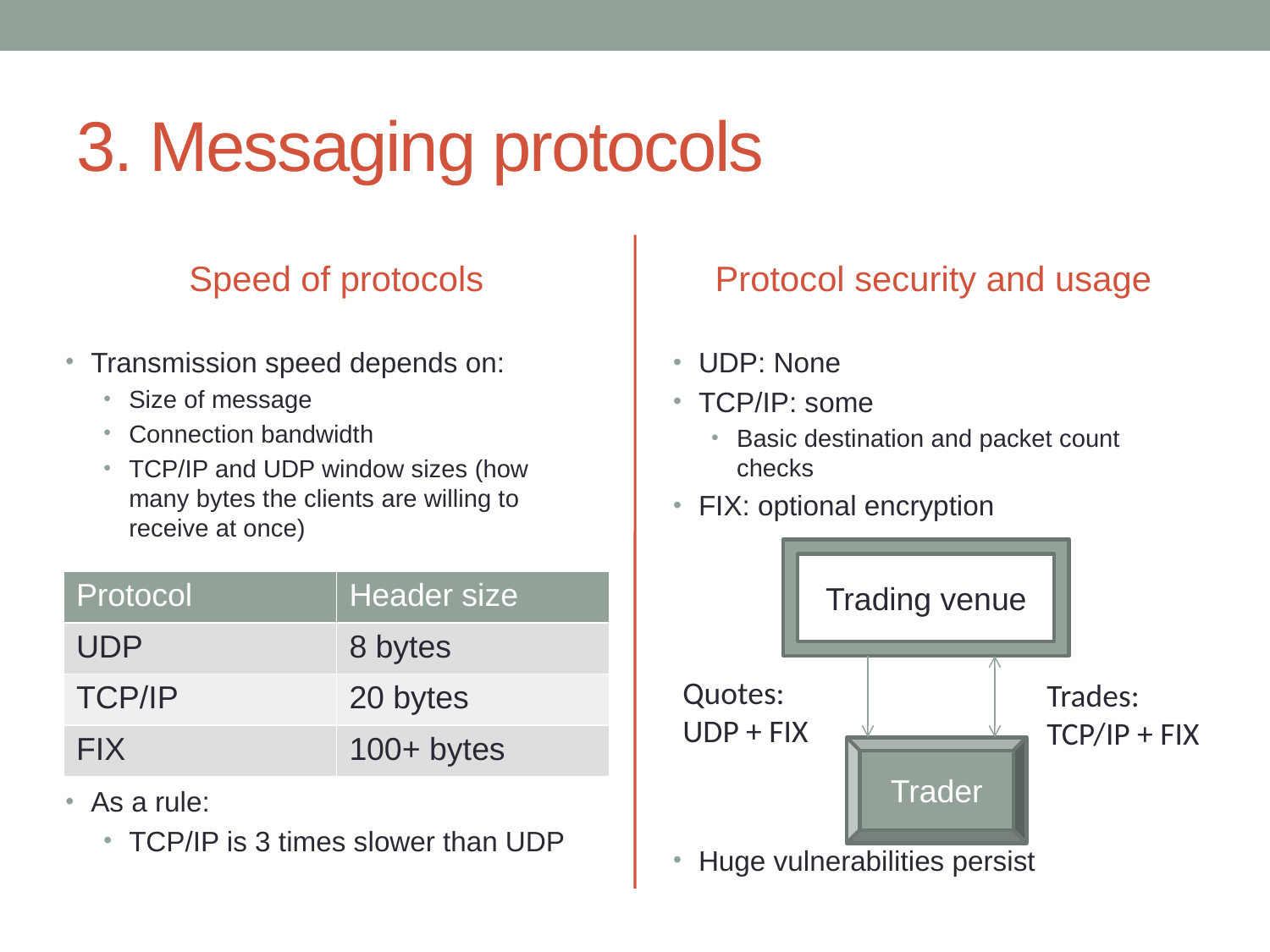

# 3. Messaging protocols
Speed of protocols
Protocol security and usage
Transmission speed depends on:
Size of message
Connection bandwidth
TCP/IP and UDP window sizes (how many bytes the clients are willing to receive at once)

As a rule:
TCP/IP is 3 times slower than UDP
UDP: None
TCP/IP: some
Basic destination and packet count checks
FIX: optional encryption

Huge vulnerabilities persist
Trading venue
| Protocol | Header size |
| --- | --- |
| UDP | 8 bytes |
| TCP/IP | 20 bytes |
| FIX | 100+ bytes |
Quotes:
UDP + FIX
Trades:
TCP/IP + FIX
Trader